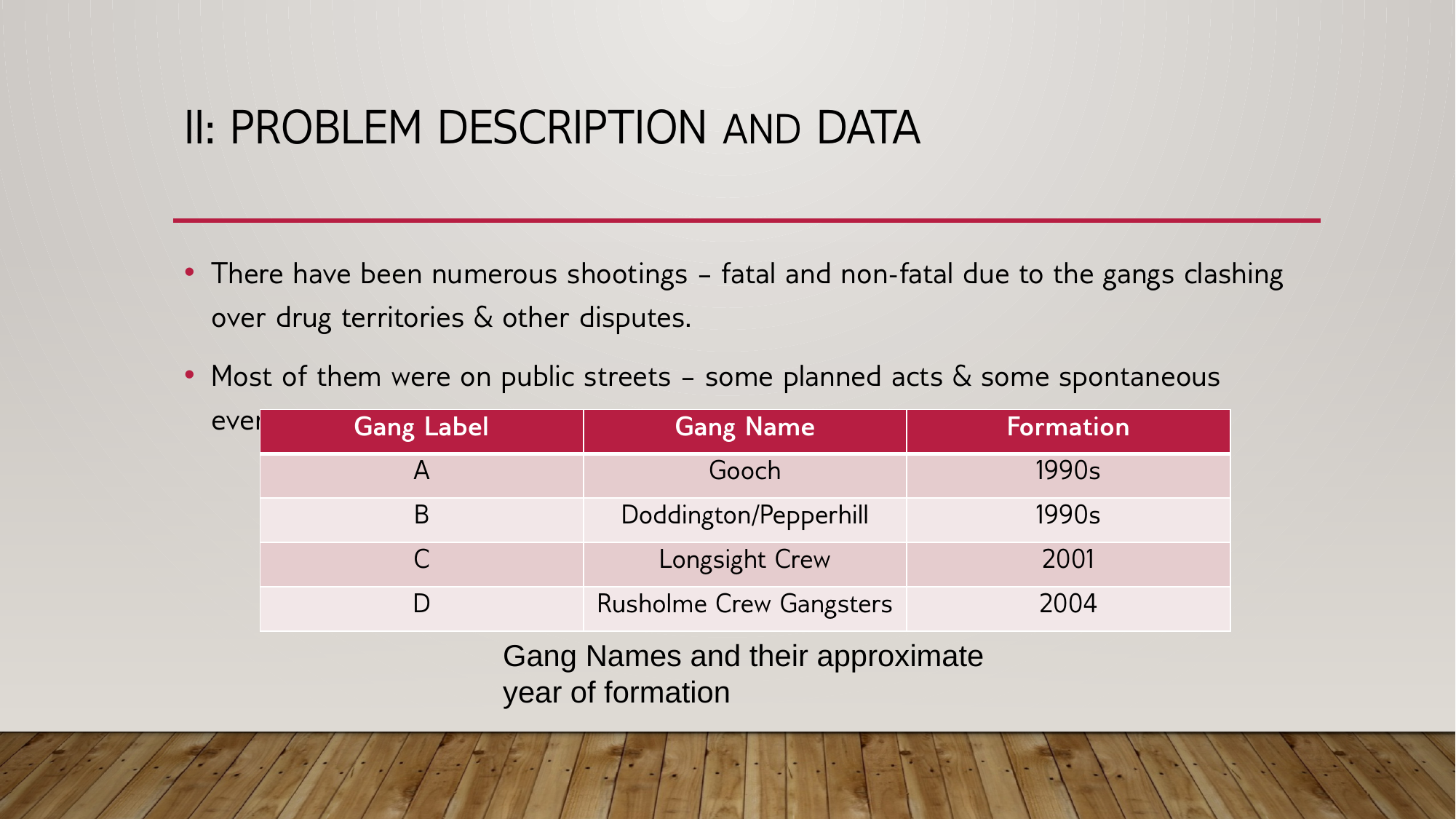

# II: Problem Description and Data
There have been numerous shootings – fatal and non-fatal due to the gangs clashing over drug territories & other disputes.
Most of them were on public streets – some planned acts & some spontaneous events.

| Gang Label | Gang Name | Formation |
| --- | --- | --- |
| A | Gooch | 1990s |
| B | Doddington/Pepperhill | 1990s |
| C | Longsight Crew | 2001 |
| D | Rusholme Crew Gangsters | 2004 |
Gang Names and their approximate year of formation